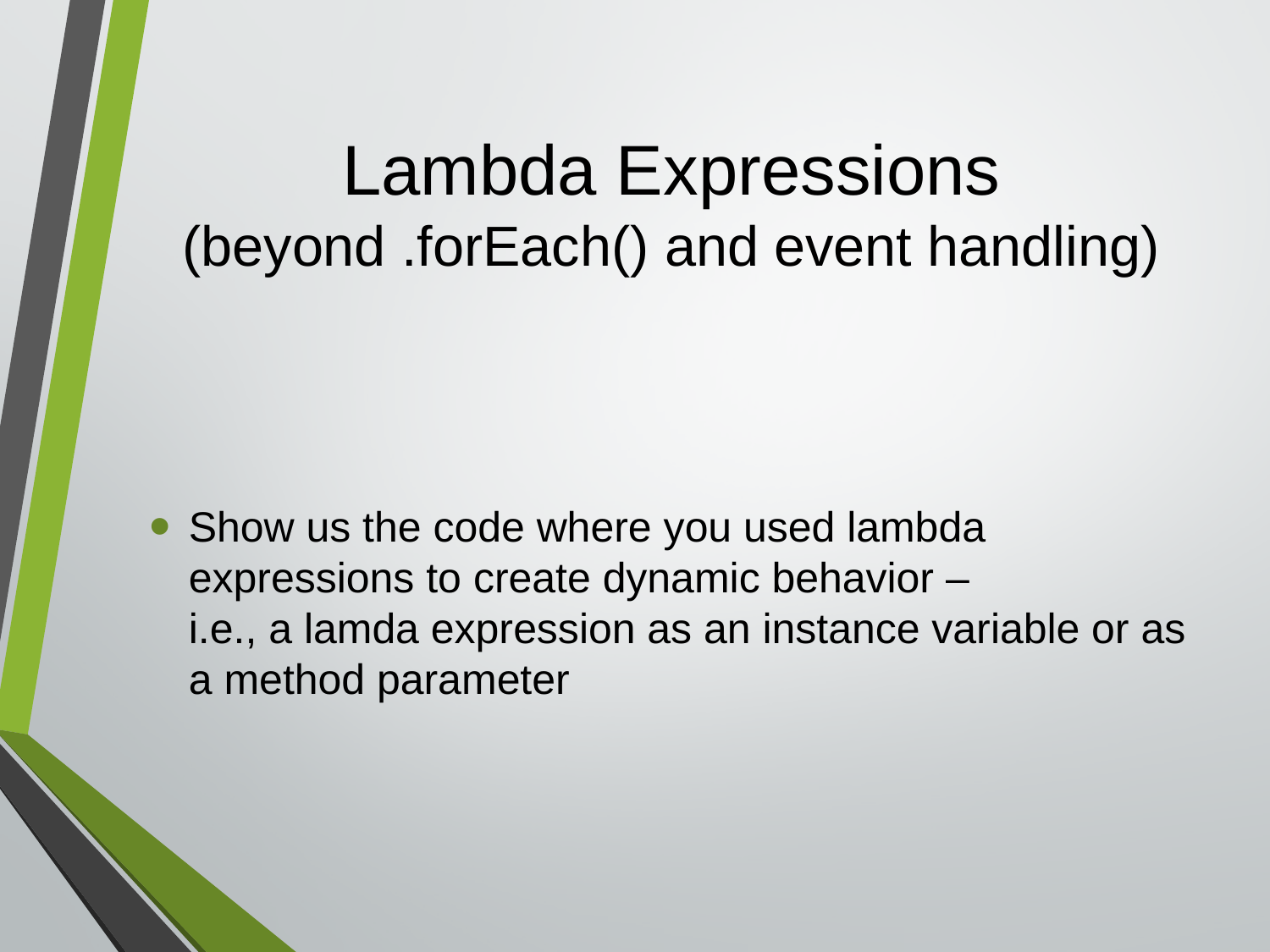

# Lambda Expressions (beyond .forEach() and event handling)
Show us the code where you used lambda expressions to create dynamic behavior –
i.e., a lamda expression as an instance variable or as a method parameter